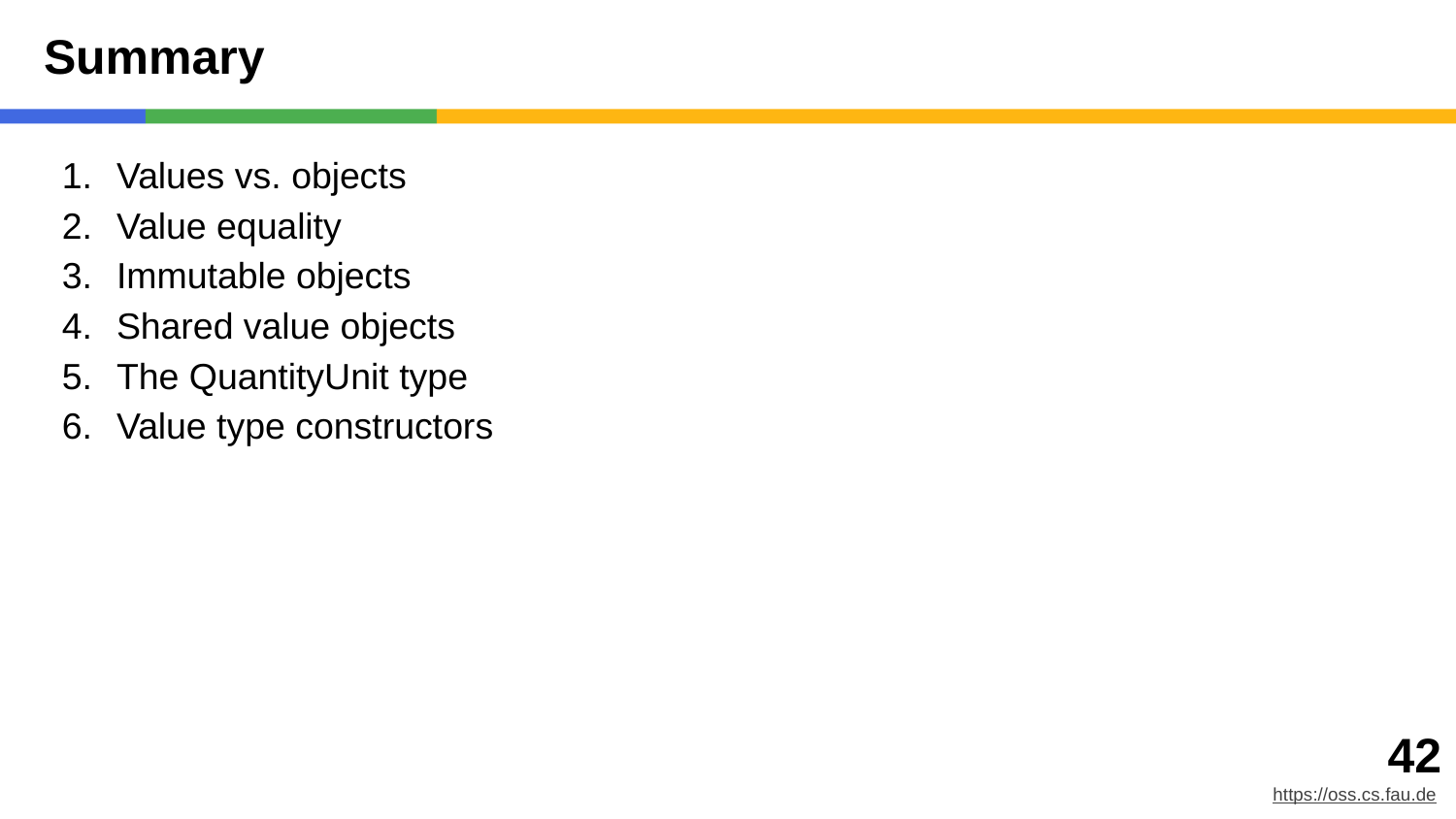

# Summary
Values vs. objects
Value equality
Immutable objects
Shared value objects
The QuantityUnit type
Value type constructors

42
https://oss.cs.fau.de